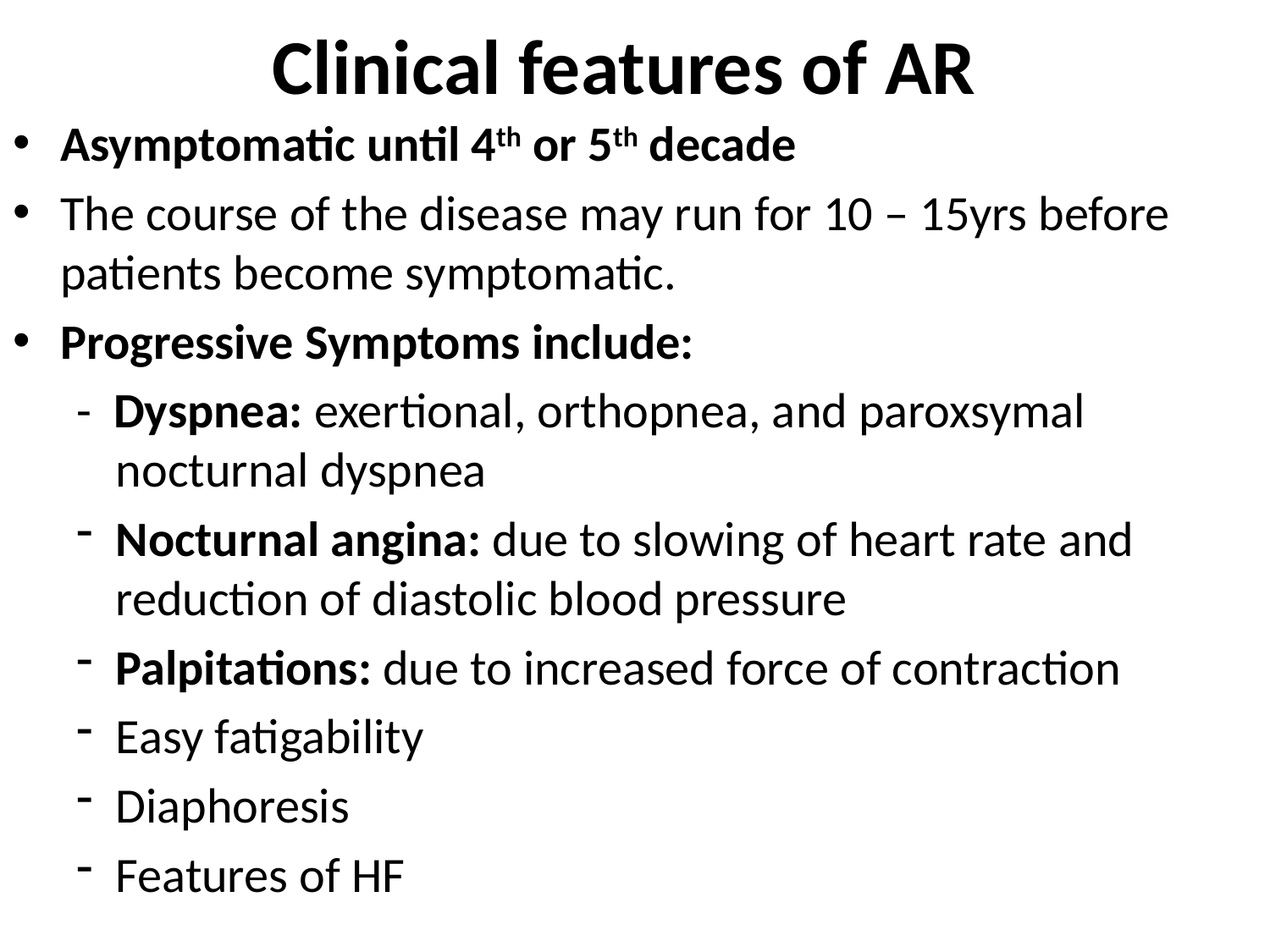

# Clinical features of AR
Asymptomatic until 4th or 5th decade
The course of the disease may run for 10 – 15yrs before patients become symptomatic.
Progressive Symptoms include:
-  Dyspnea: exertional, orthopnea, and paroxsymal nocturnal dyspnea
Nocturnal angina: due to slowing of heart rate and reduction of diastolic blood pressure
Palpitations: due to increased force of contraction
Easy fatigability
Diaphoresis
Features of HF